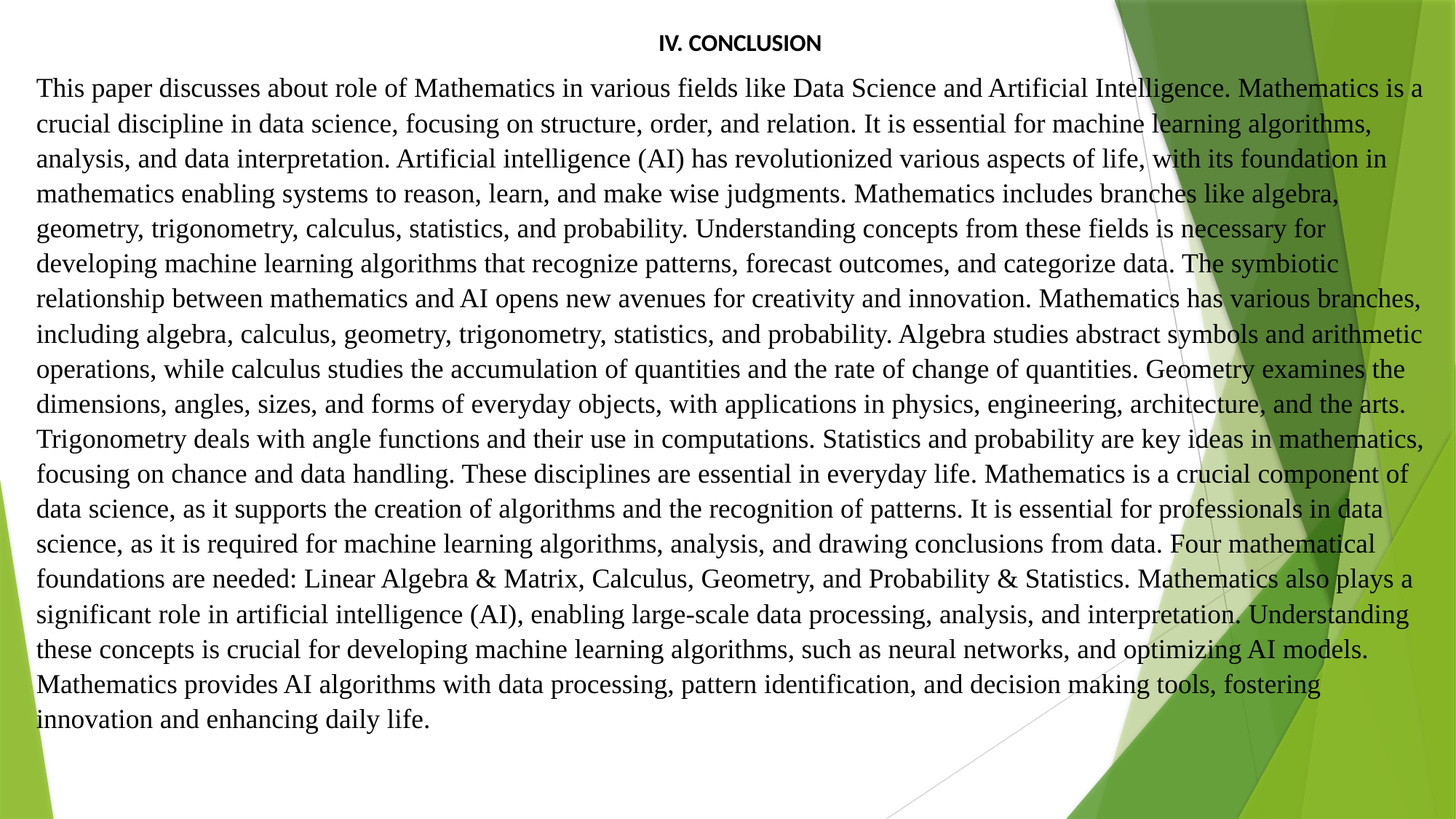

IV. CONCLUSION
This paper discusses about role of Mathematics in various fields like Data Science and Artificial Intelligence. Mathematics is a crucial discipline in data science, focusing on structure, order, and relation. It is essential for machine learning algorithms, analysis, and data interpretation. Artificial intelligence (AI) has revolutionized various aspects of life, with its foundation in mathematics enabling systems to reason, learn, and make wise judgments. Mathematics includes branches like algebra, geometry, trigonometry, calculus, statistics, and probability. Understanding concepts from these fields is necessary for developing machine learning algorithms that recognize patterns, forecast outcomes, and categorize data. The symbiotic relationship between mathematics and AI opens new avenues for creativity and innovation. Mathematics has various branches, including algebra, calculus, geometry, trigonometry, statistics, and probability. Algebra studies abstract symbols and arithmetic operations, while calculus studies the accumulation of quantities and the rate of change of quantities. Geometry examines the dimensions, angles, sizes, and forms of everyday objects, with applications in physics, engineering, architecture, and the arts. Trigonometry deals with angle functions and their use in computations. Statistics and probability are key ideas in mathematics, focusing on chance and data handling. These disciplines are essential in everyday life. Mathematics is a crucial component of data science, as it supports the creation of algorithms and the recognition of patterns. It is essential for professionals in data science, as it is required for machine learning algorithms, analysis, and drawing conclusions from data. Four mathematical foundations are needed: Linear Algebra & Matrix, Calculus, Geometry, and Probability & Statistics. Mathematics also plays a significant role in artificial intelligence (AI), enabling large-scale data processing, analysis, and interpretation. Understanding these concepts is crucial for developing machine learning algorithms, such as neural networks, and optimizing AI models. Mathematics provides AI algorithms with data processing, pattern identification, and decision making tools, fostering innovation and enhancing daily life.